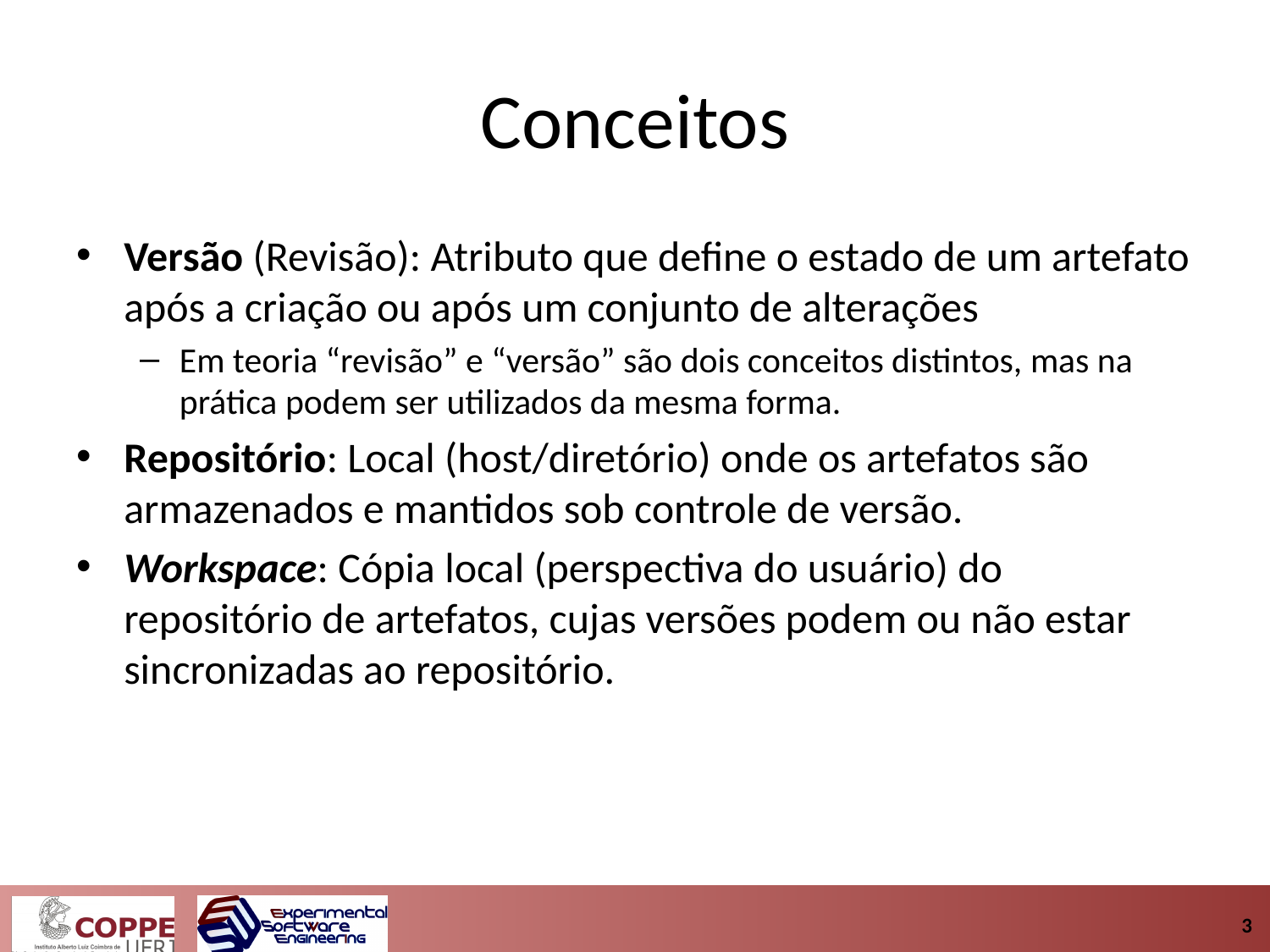

# Conceitos
Versão (Revisão): Atributo que define o estado de um artefato após a criação ou após um conjunto de alterações
Em teoria “revisão” e “versão” são dois conceitos distintos, mas na prática podem ser utilizados da mesma forma.
Repositório: Local (host/diretório) onde os artefatos são armazenados e mantidos sob controle de versão.
Workspace: Cópia local (perspectiva do usuário) do repositório de artefatos, cujas versões podem ou não estar sincronizadas ao repositório.